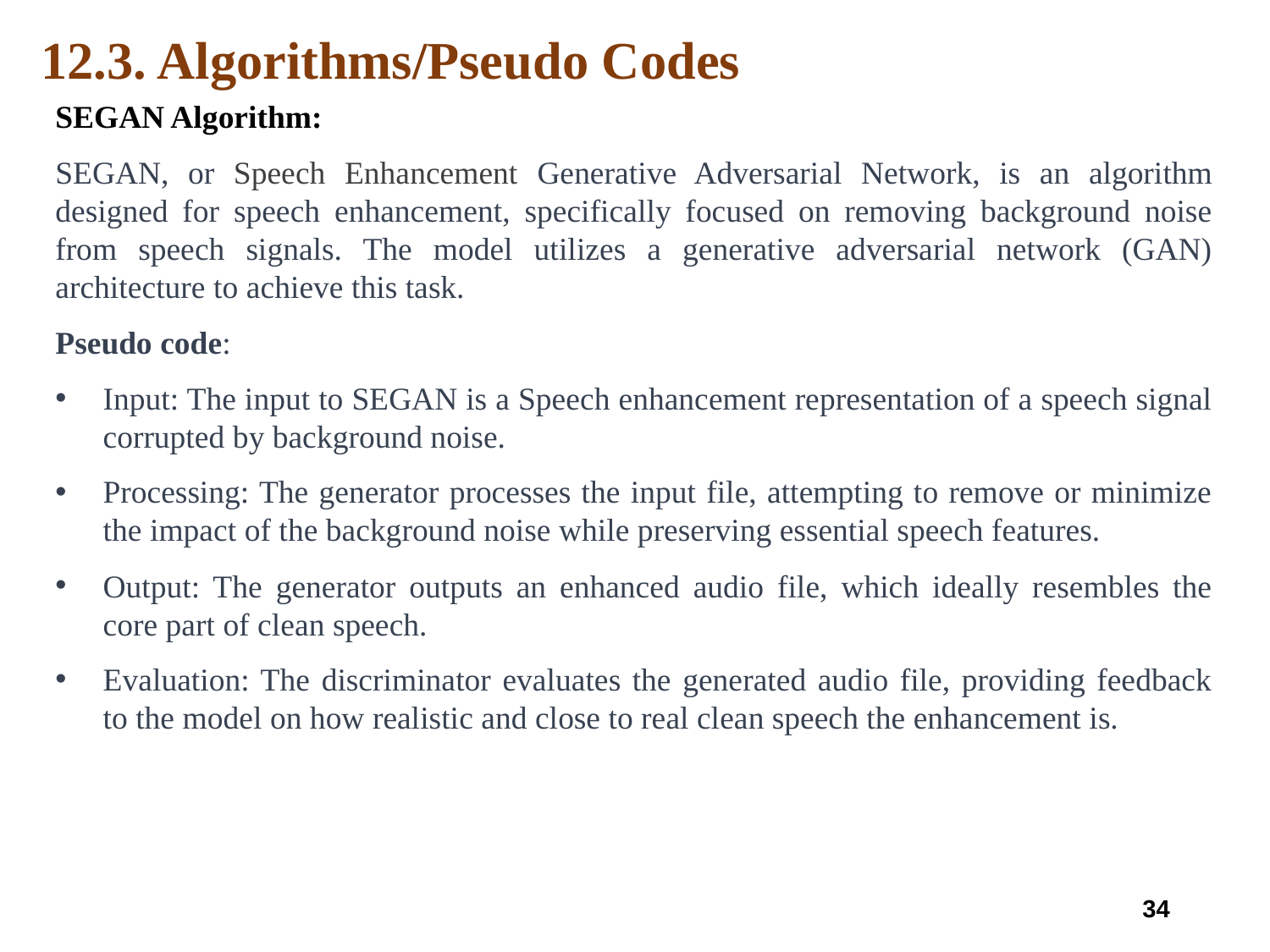

# 12.3. Algorithms/Pseudo Codes
SEGAN Algorithm:
SEGAN, or Speech Enhancement Generative Adversarial Network, is an algorithm designed for speech enhancement, specifically focused on removing background noise from speech signals. The model utilizes a generative adversarial network (GAN) architecture to achieve this task.
Pseudo code:
Input: The input to SEGAN is a Speech enhancement representation of a speech signal corrupted by background noise.
Processing: The generator processes the input file, attempting to remove or minimize the impact of the background noise while preserving essential speech features.
Output: The generator outputs an enhanced audio file, which ideally resembles the core part of clean speech.
Evaluation: The discriminator evaluates the generated audio file, providing feedback to the model on how realistic and close to real clean speech the enhancement is.

34